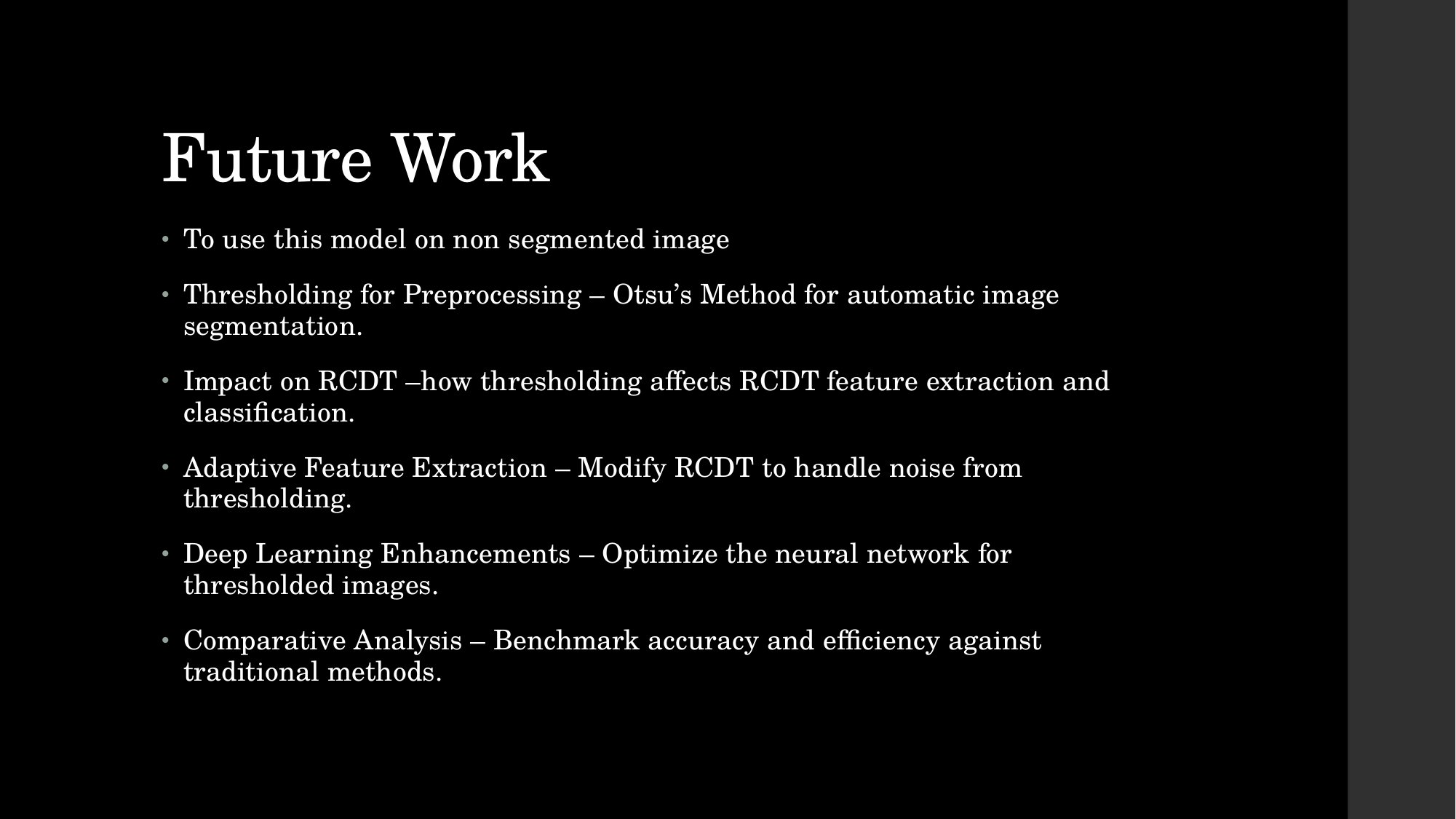

# Future Work
To use this model on non segmented image
Thresholding for Preprocessing – Otsu’s Method for automatic image segmentation.
Impact on RCDT –how thresholding affects RCDT feature extraction and classification.
Adaptive Feature Extraction – Modify RCDT to handle noise from thresholding.
Deep Learning Enhancements – Optimize the neural network for thresholded images.
Comparative Analysis – Benchmark accuracy and efficiency against traditional methods.